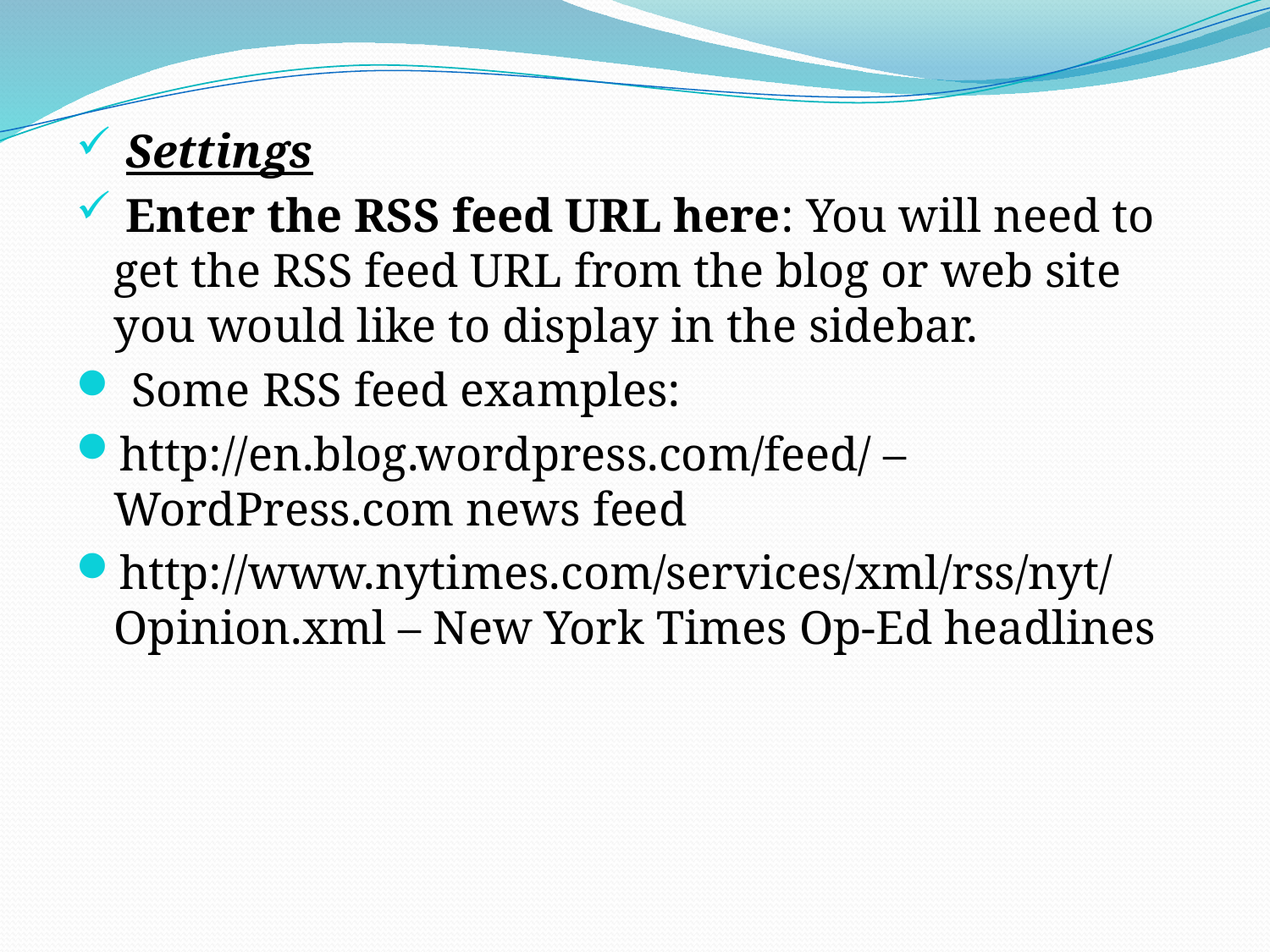

Settings
 Enter the RSS feed URL here: You will need to get the RSS feed URL from the blog or web site you would like to display in the sidebar.
 Some RSS feed examples:
http://en.blog.wordpress.com/feed/ – WordPress.com news feed
http://www.nytimes.com/services/xml/rss/nyt/Opinion.xml – New York Times Op-Ed headlines